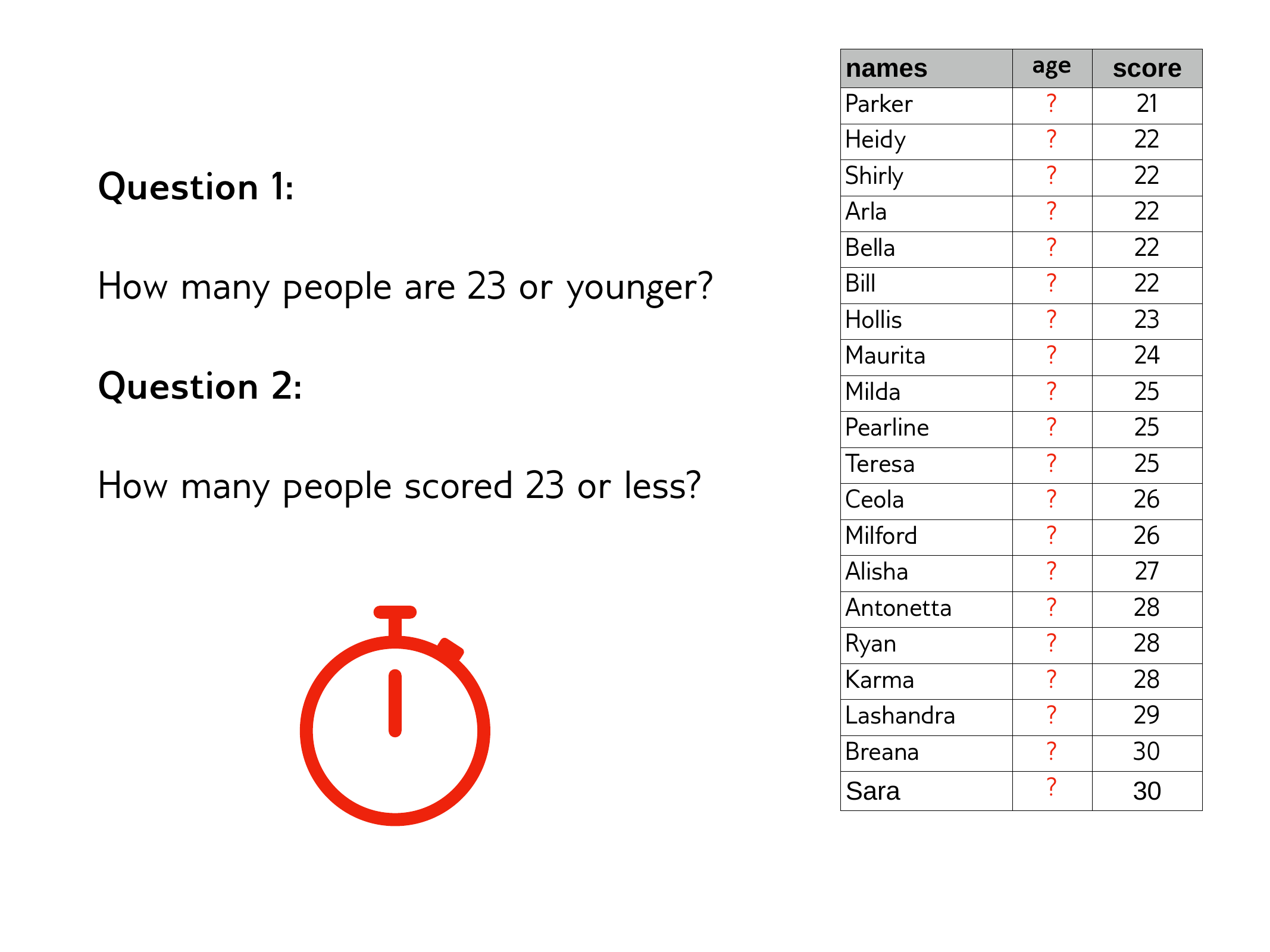

| names | age | score |
| --- | --- | --- |
| Parker | ? | 21 |
| Heidy | ? | 22 |
| Shirly | ? | 22 |
| Arla | ? | 22 |
| Bella | ? | 22 |
| Bill | ? | 22 |
| Hollis | ? | 23 |
| Maurita | ? | 24 |
| Milda | ? | 25 |
| Pearline | ? | 25 |
| Teresa | ? | 25 |
| Ceola | ? | 26 |
| Milford | ? | 26 |
| Alisha | ? | 27 |
| Antonetta | ? | 28 |
| Ryan | ? | 28 |
| Karma | ? | 28 |
| Lashandra | ? | 29 |
| Breana | ? | 30 |
| Sara | ? | 30 |
Question 1:
How many people are 23 or younger?
Question 2:
How many people scored 23 or less?